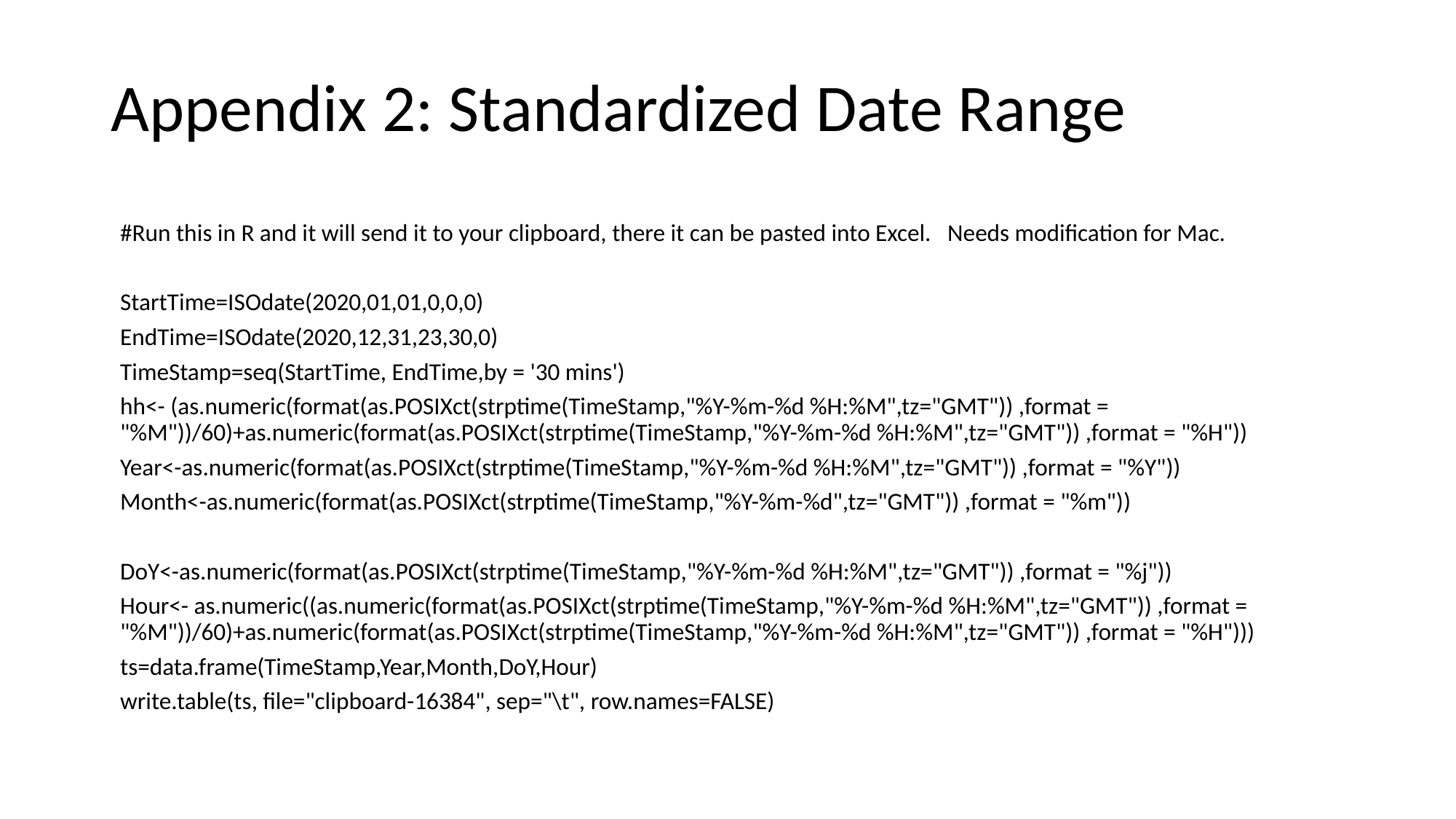

# Appendix 2: Standardized Date Range
#Run this in R and it will send it to your clipboard, there it can be pasted into Excel.   Needs modification for Mac.

StartTime=ISOdate(2020,01,01,0,0,0)
EndTime=ISOdate(2020,12,31,23,30,0)
TimeStamp=seq(StartTime, EndTime,by = '30 mins')
hh<- (as.numeric(format(as.POSIXct(strptime(TimeStamp,"%Y-%m-%d %H:%M",tz="GMT")) ,format = "%M"))/60)+as.numeric(format(as.POSIXct(strptime(TimeStamp,"%Y-%m-%d %H:%M",tz="GMT")) ,format = "%H"))
Year<-as.numeric(format(as.POSIXct(strptime(TimeStamp,"%Y-%m-%d %H:%M",tz="GMT")) ,format = "%Y"))
Month<-as.numeric(format(as.POSIXct(strptime(TimeStamp,"%Y-%m-%d",tz="GMT")) ,format = "%m"))

DoY<-as.numeric(format(as.POSIXct(strptime(TimeStamp,"%Y-%m-%d %H:%M",tz="GMT")) ,format = "%j"))
Hour<- as.numeric((as.numeric(format(as.POSIXct(strptime(TimeStamp,"%Y-%m-%d %H:%M",tz="GMT")) ,format = "%M"))/60)+as.numeric(format(as.POSIXct(strptime(TimeStamp,"%Y-%m-%d %H:%M",tz="GMT")) ,format = "%H")))
ts=data.frame(TimeStamp,Year,Month,DoY,Hour)
write.table(ts, file="clipboard-16384", sep="\t", row.names=FALSE)